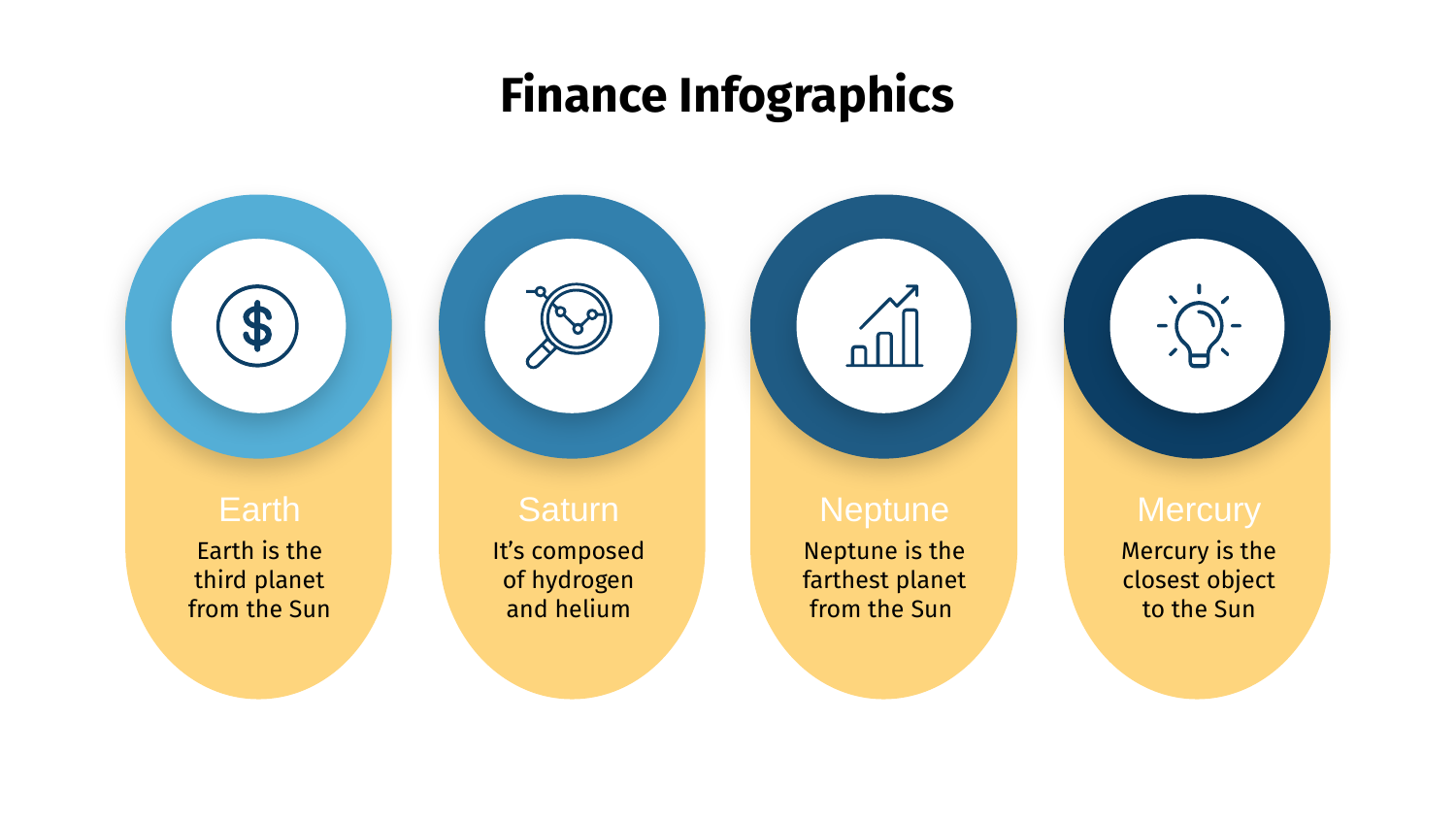

# Finance Infographics

Earth
Saturn
Neptune
Mercury
Earth is the third planet from the Sun
It’s composed of hydrogen and helium
Neptune is the farthest planet from the Sun
Mercury is the closest object to the Sun